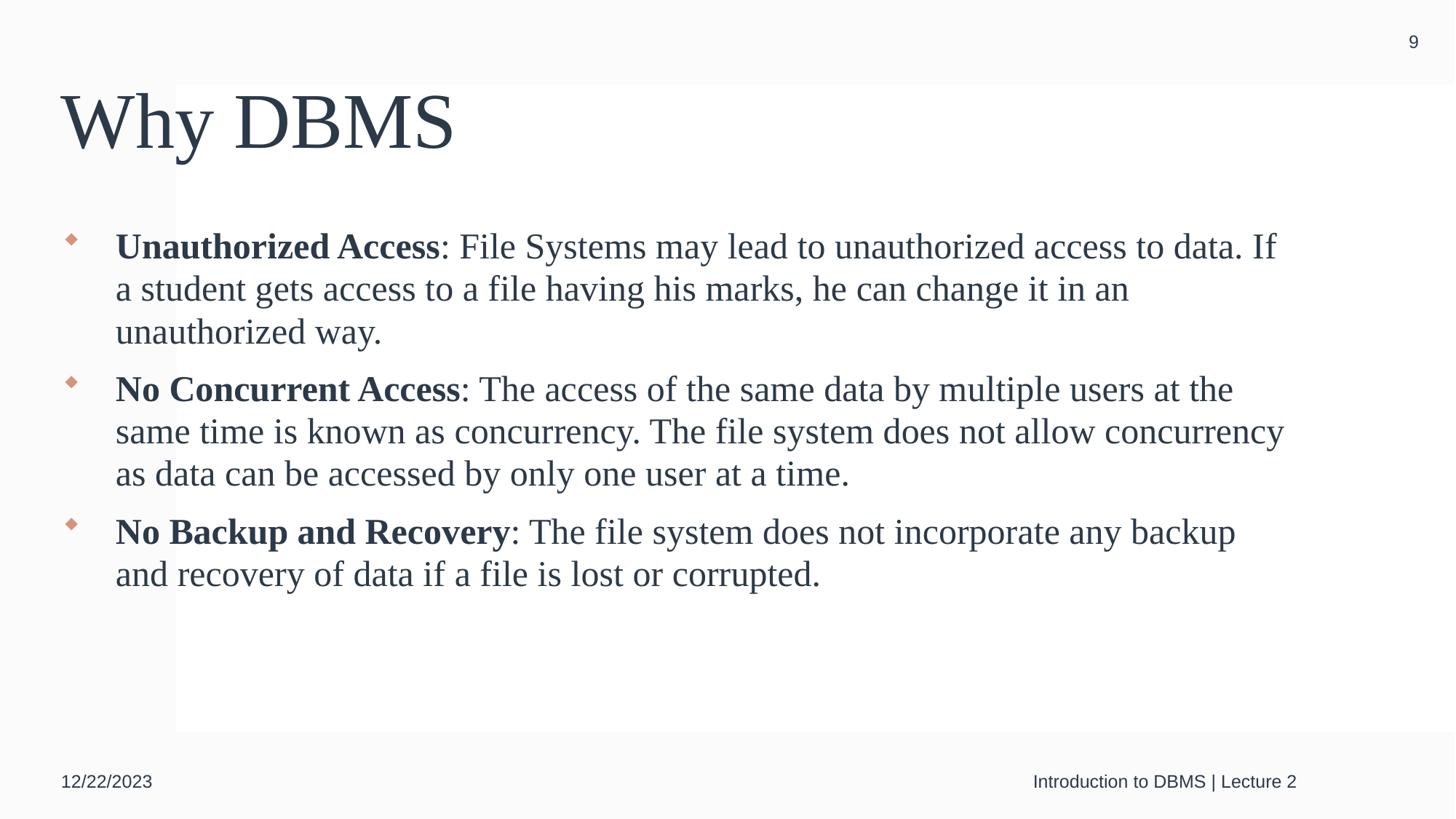

9
# Why DBMS
Unauthorized Access: File Systems may lead to unauthorized access to data. If a student gets access to a file having his marks, he can change it in an unauthorized way.
No Concurrent Access: The access of the same data by multiple users at the same time is known as concurrency. The file system does not allow concurrency as data can be accessed by only one user at a time.
No Backup and Recovery: The file system does not incorporate any backup and recovery of data if a file is lost or corrupted.
12/22/2023
Introduction to DBMS | Lecture 2